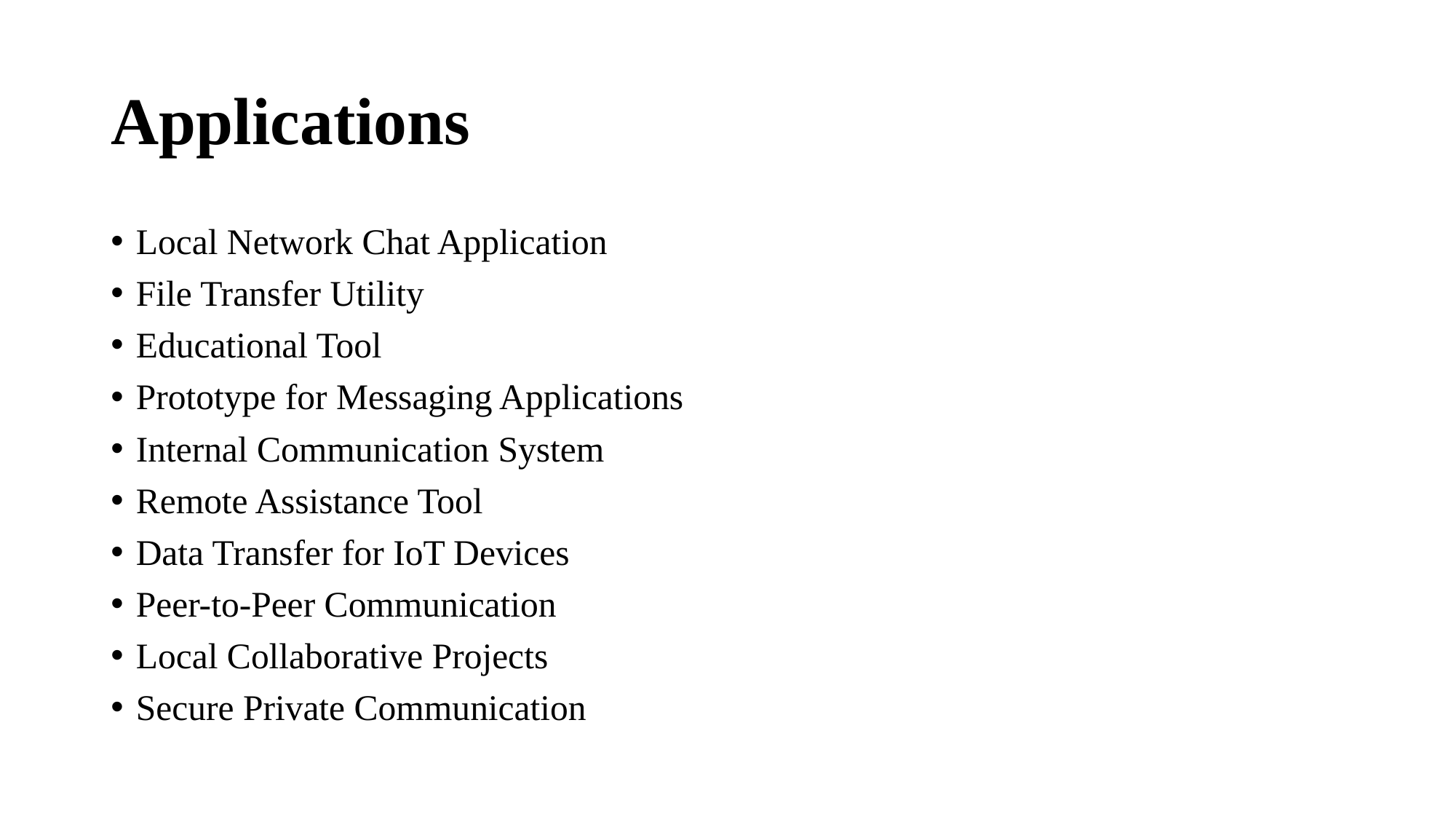

# Applications
Local Network Chat Application
File Transfer Utility
Educational Tool
Prototype for Messaging Applications
Internal Communication System
Remote Assistance Tool
Data Transfer for IoT Devices
Peer-to-Peer Communication
Local Collaborative Projects
Secure Private Communication